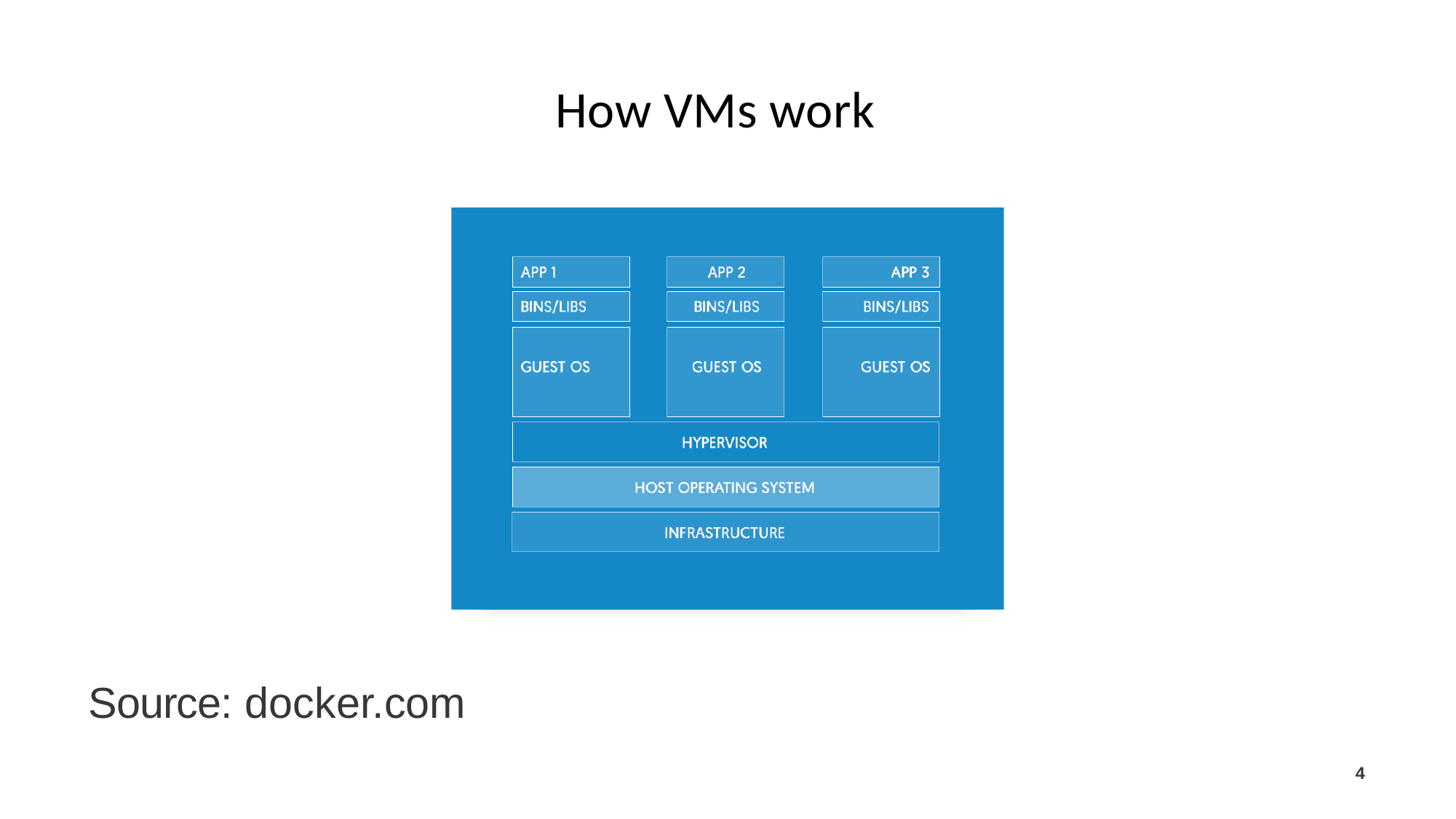

# How VMs work

Source: docker.com
4